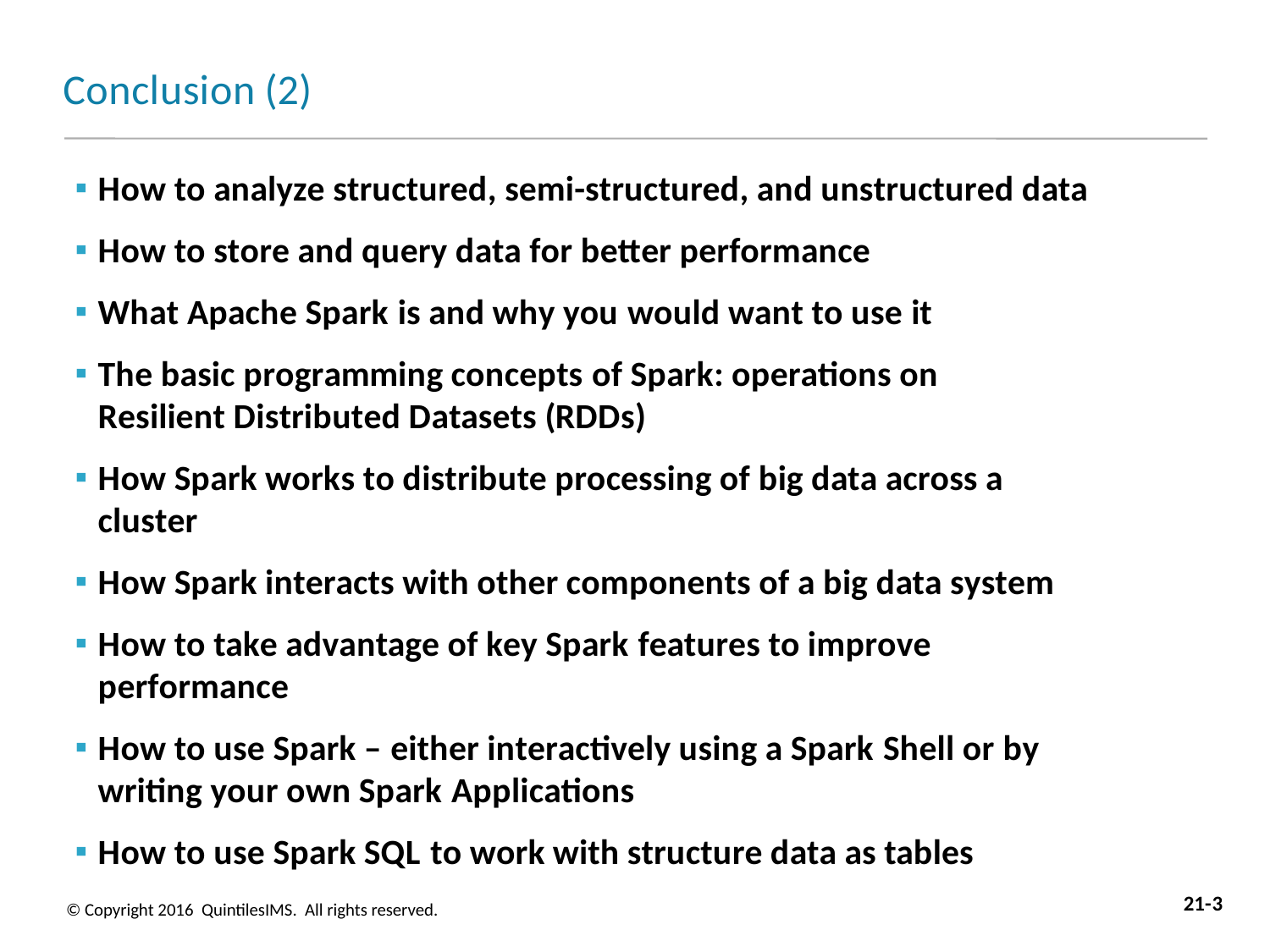

# Conclusion (2)
How to analyze structured, semi-structured, and unstructured data
How to store and query data for better performance
What Apache Spark is and why you would want to use it
The basic programming concepts of Spark: operations on Resilient Distributed Datasets (RDDs)
How Spark works to distribute processing of big data across a cluster
How Spark interacts with other components of a big data system
How to take advantage of key Spark features to improve performance
How to use Spark – either interactively using a Spark Shell or by writing your own Spark Applications
How to use Spark SQL to work with structure data as tables
21-3
© Copyright 2016  QuintilesIMS.  All rights reserved.